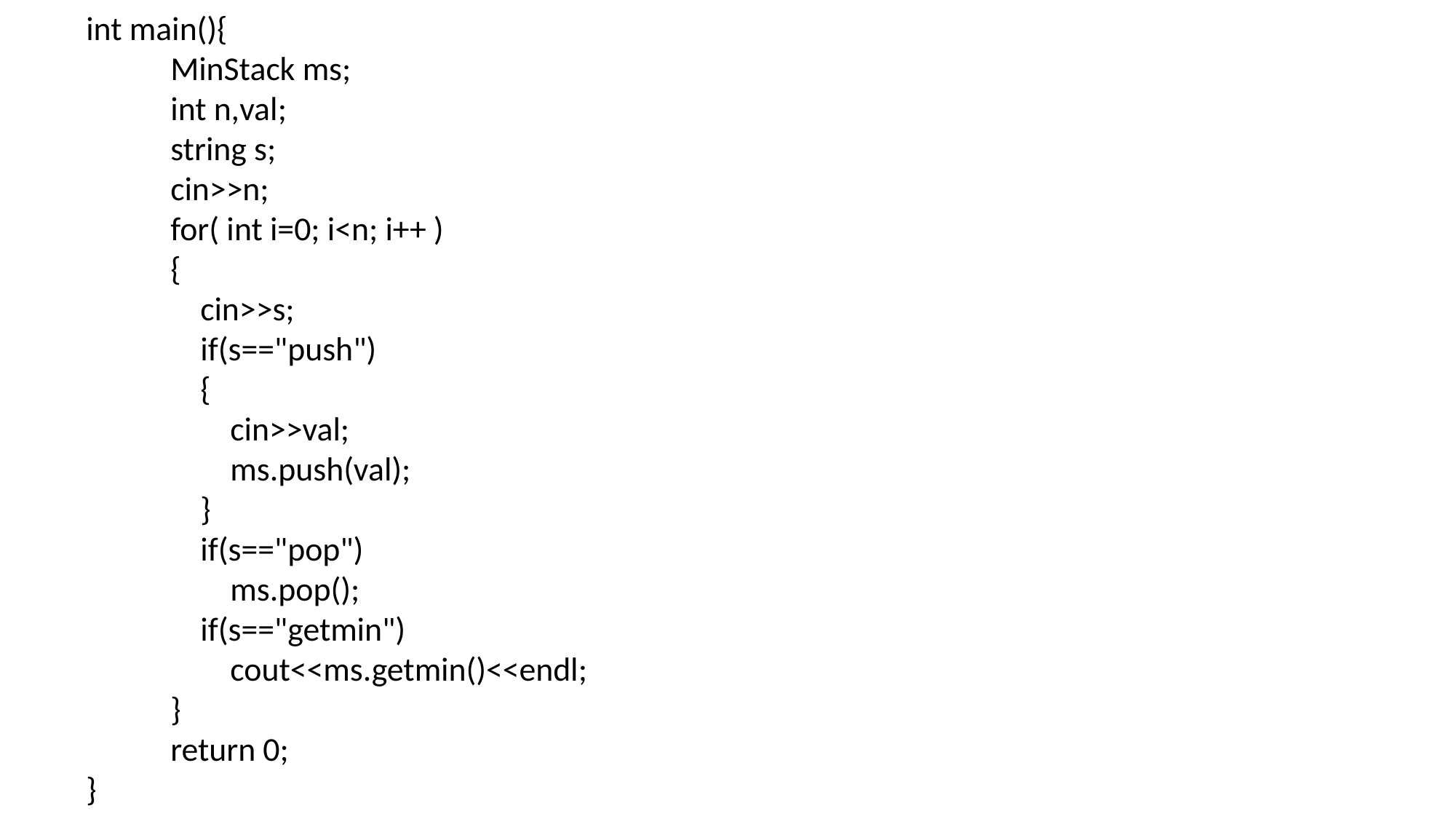

int main(){
    MinStack ms;
    int n,val;
    string s;
    cin>>n;
    for( int i=0; i<n; i++ )
    {
        cin>>s;
        if(s=="push")
        {
            cin>>val;
            ms.push(val);
        }
        if(s=="pop")
            ms.pop();
        if(s=="getmin")
            cout<<ms.getmin()<<endl;
    }
    return 0;
}